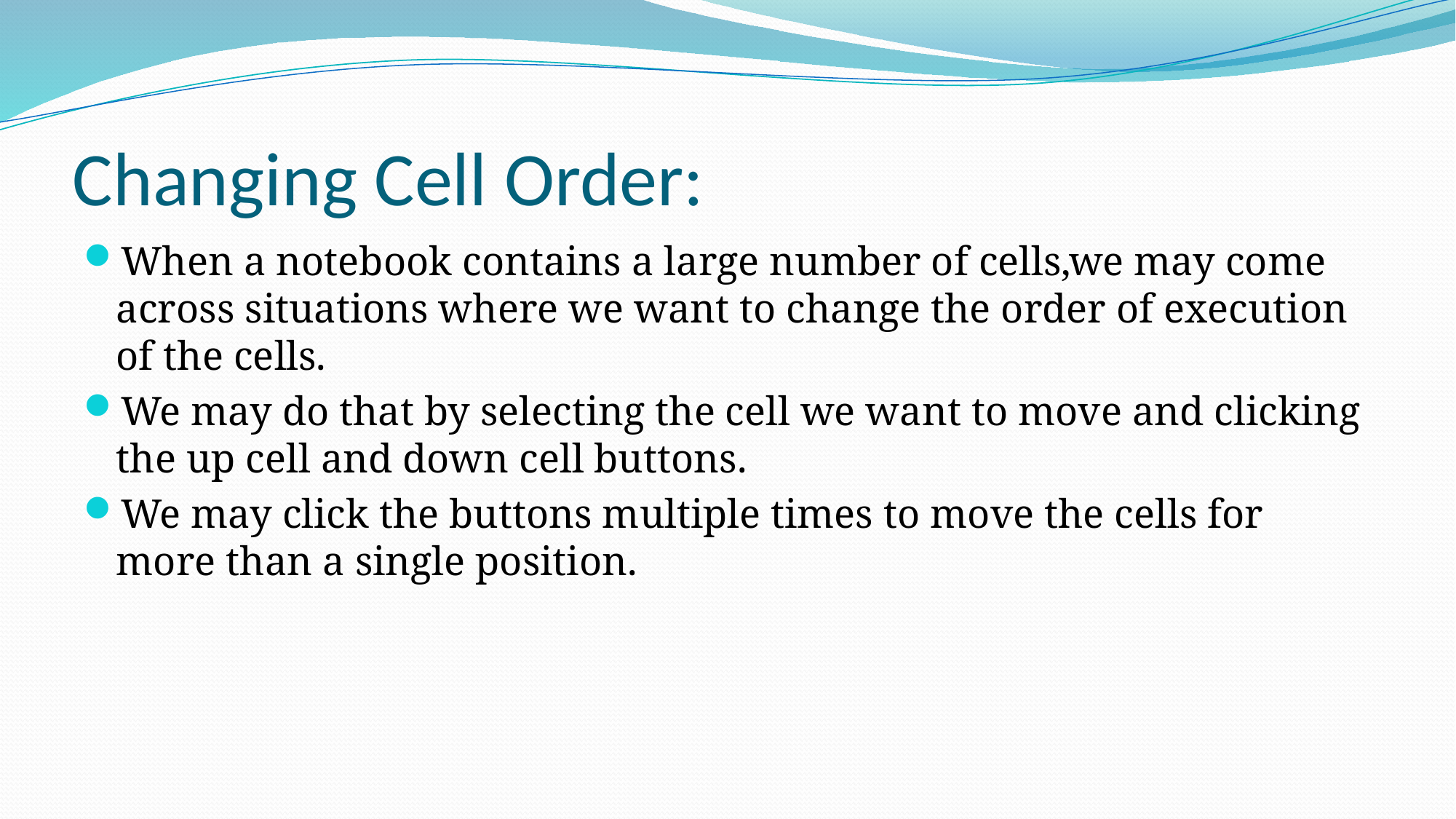

# Changing Cell Order:
When a notebook contains a large number of cells,we may come across situations where we want to change the order of execution of the cells.
We may do that by selecting the cell we want to move and clicking the up cell and down cell buttons.
We may click the buttons multiple times to move the cells for more than a single position.